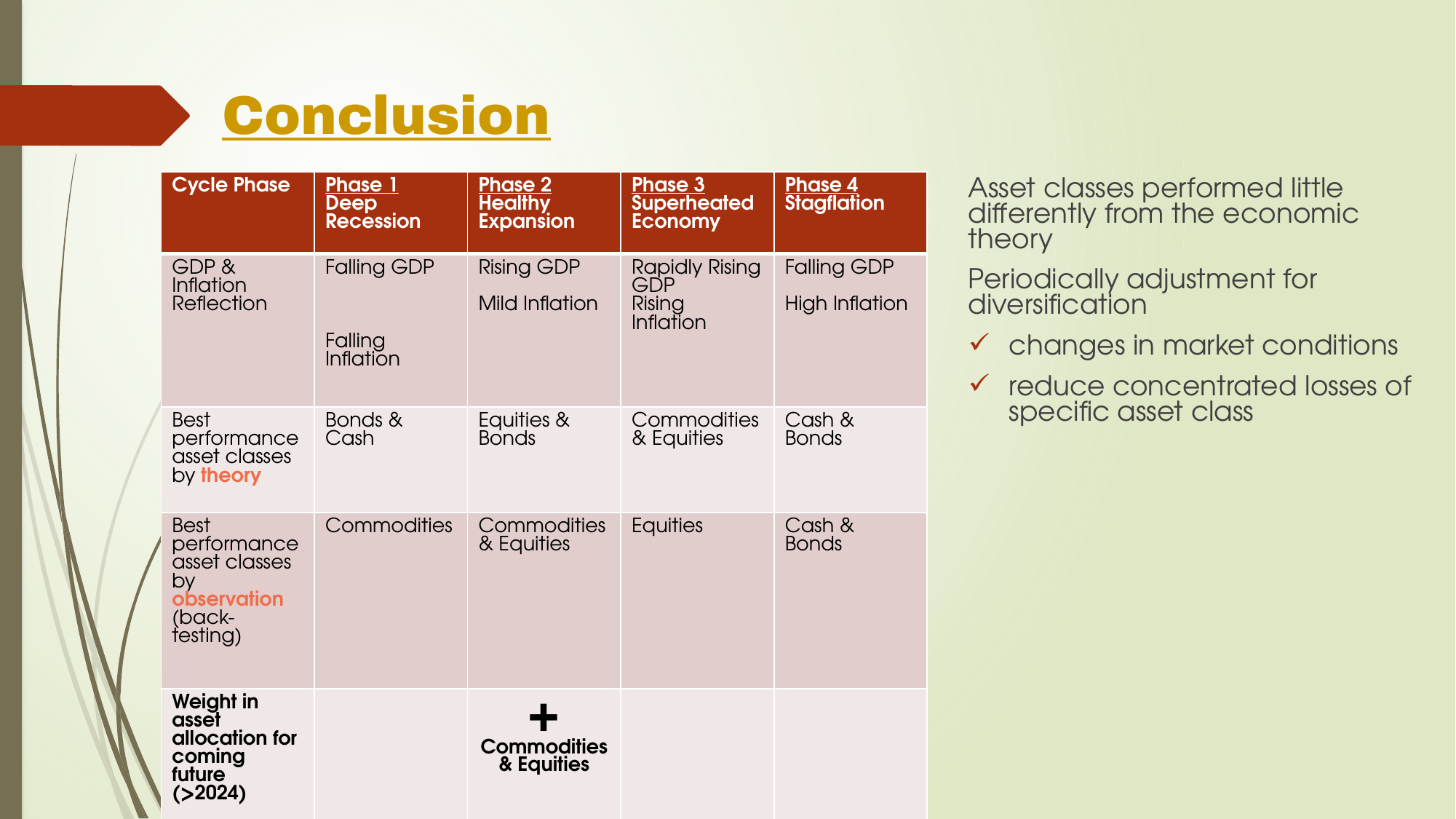

Conclusion
Asset classes performed little differently from the economic theory
Periodically adjustment for diversification
changes in market conditions
reduce concentrated losses of specific asset class
| Cycle Phase | Phase 1 Deep Recession | Phase 2 Healthy Expansion | Phase 3 Superheated Economy | Phase 4 Stagflation |
| --- | --- | --- | --- | --- |
| GDP & Inflation Reflection | Falling GDP Falling Inflation | Rising GDP Mild Inflation | Rapidly Rising GDP Rising Inflation | Falling GDP High Inflation |
| Best performance asset classes by theory | Bonds & Cash | Equities & Bonds | Commodities & Equities | Cash & Bonds |
| Best performance asset classes by observation (back-testing) | Commodities | Commodities & Equities | Equities | Cash & Bonds |
| Weight in asset allocation for coming future (>2024) |  | + Commodities & Equities |  |  |